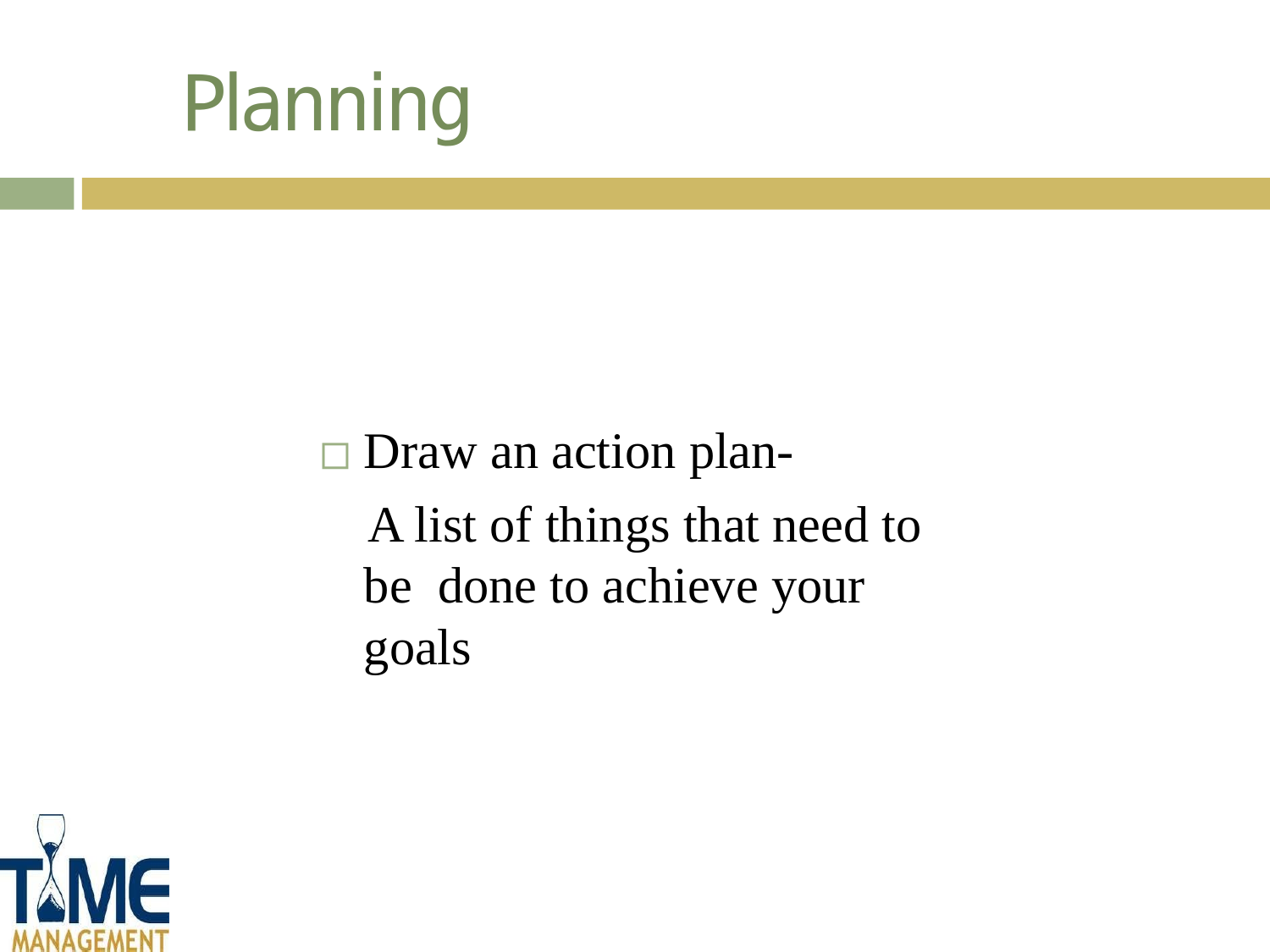

# Planning
Draw an action plan-
A list of things that need to be  done to achieve your goals